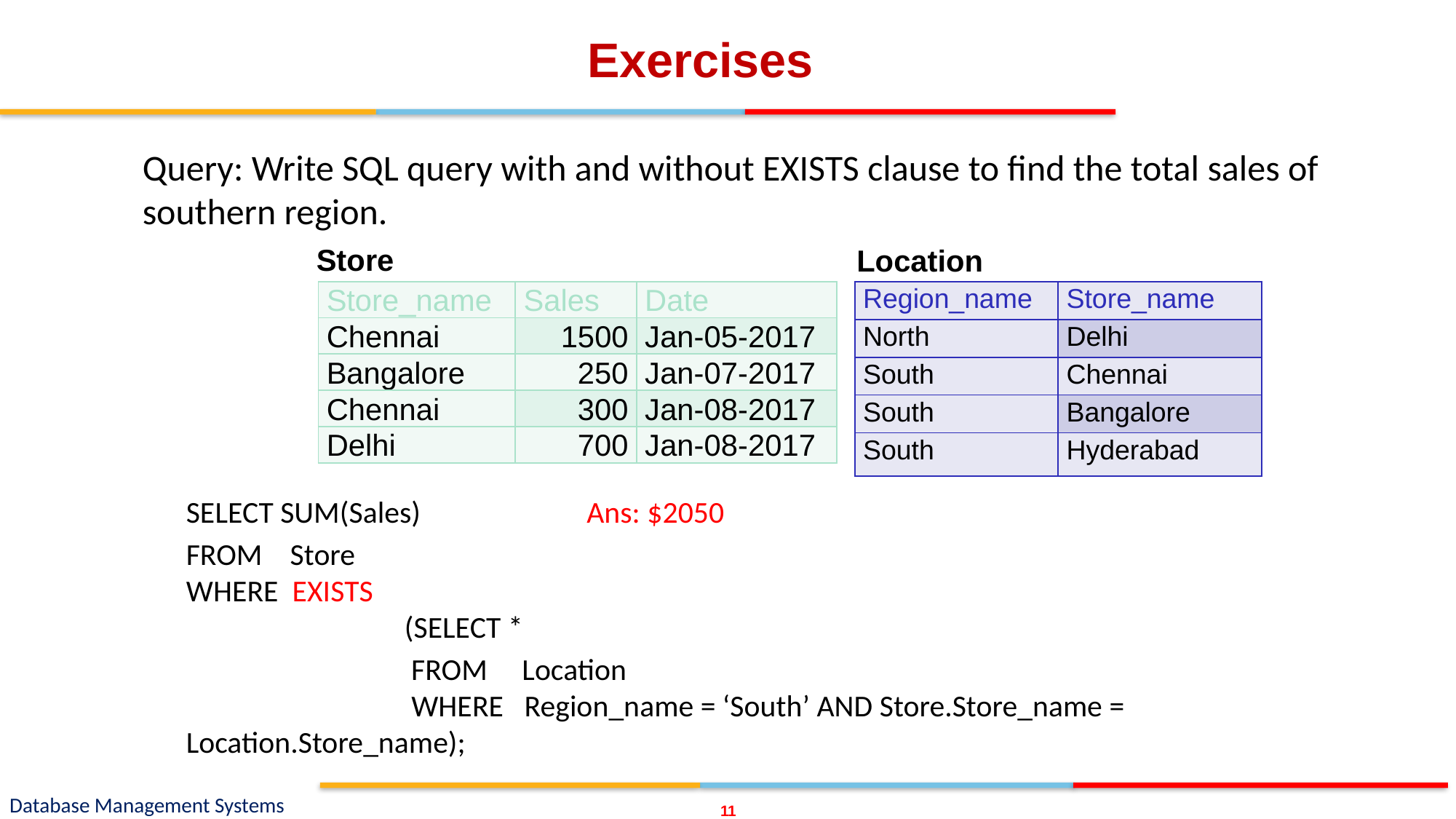

# Exercises
Query: Write SQL query with and without EXISTS clause to find the total sales of southern region.

SELECT SUM(Sales)                        Ans: $2050
FROM    Store
WHERE  EXISTS
		(SELECT *
		 FROM     Location
 		 WHERE   Region_name = ‘South’ AND Store.Store_name = Location.Store_name);

Store
 Location
| Store\_name | Sales | Date |
| --- | --- | --- |
| Chennai | 1500 | Jan-05-2017 |
| Bangalore | 250 | Jan-07-2017 |
| Chennai | 300 | Jan-08-2017 |
| Delhi | 700 | Jan-08-2017 |
| Region\_name | Store\_name |
| --- | --- |
| North | Delhi |
| South | Chennai |
| South | Bangalore |
| South | Hyderabad |